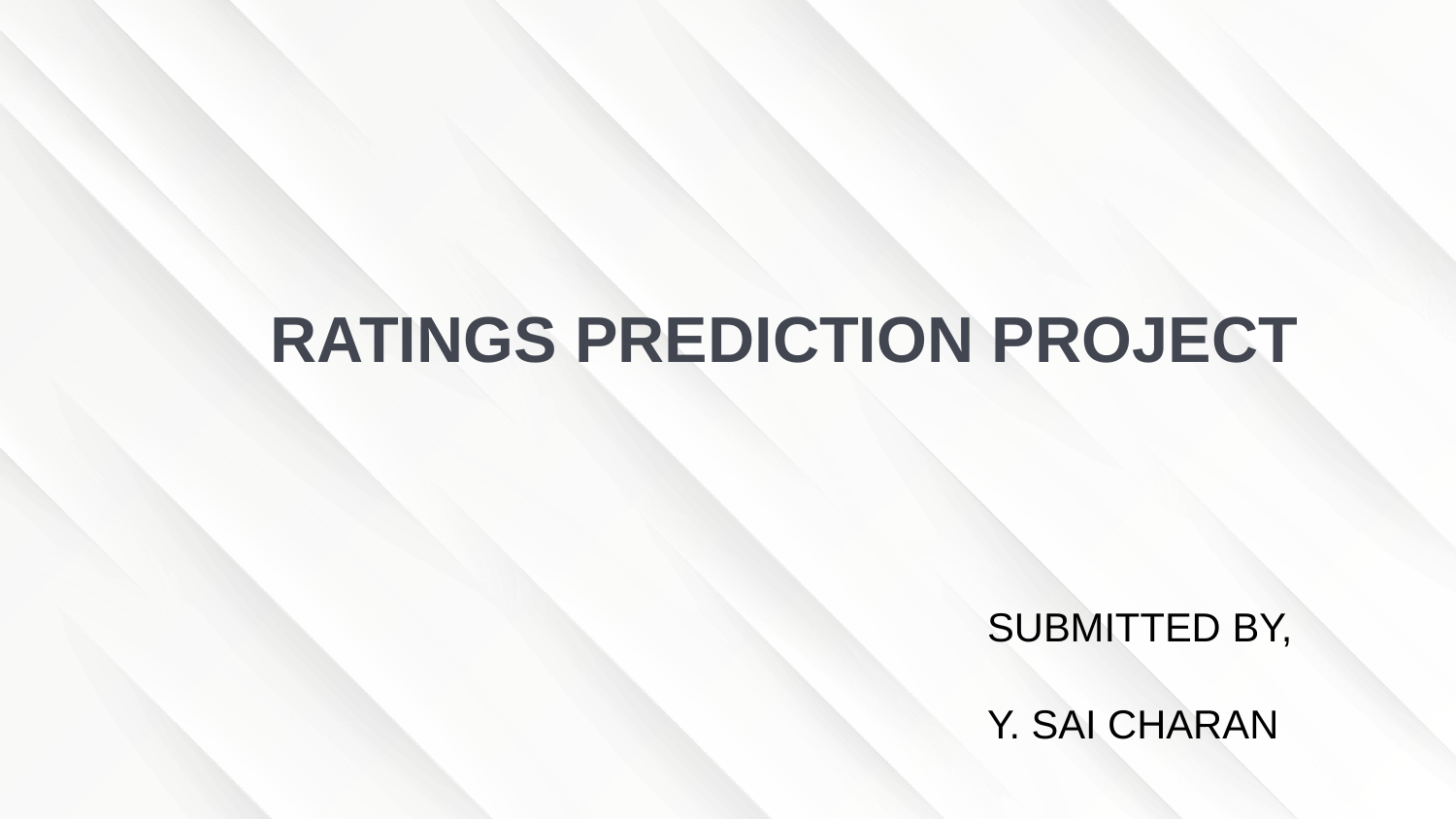

# RATINGS PREDICTION PROJECT

SUBMITTED BY,

Y. SAI CHARAN